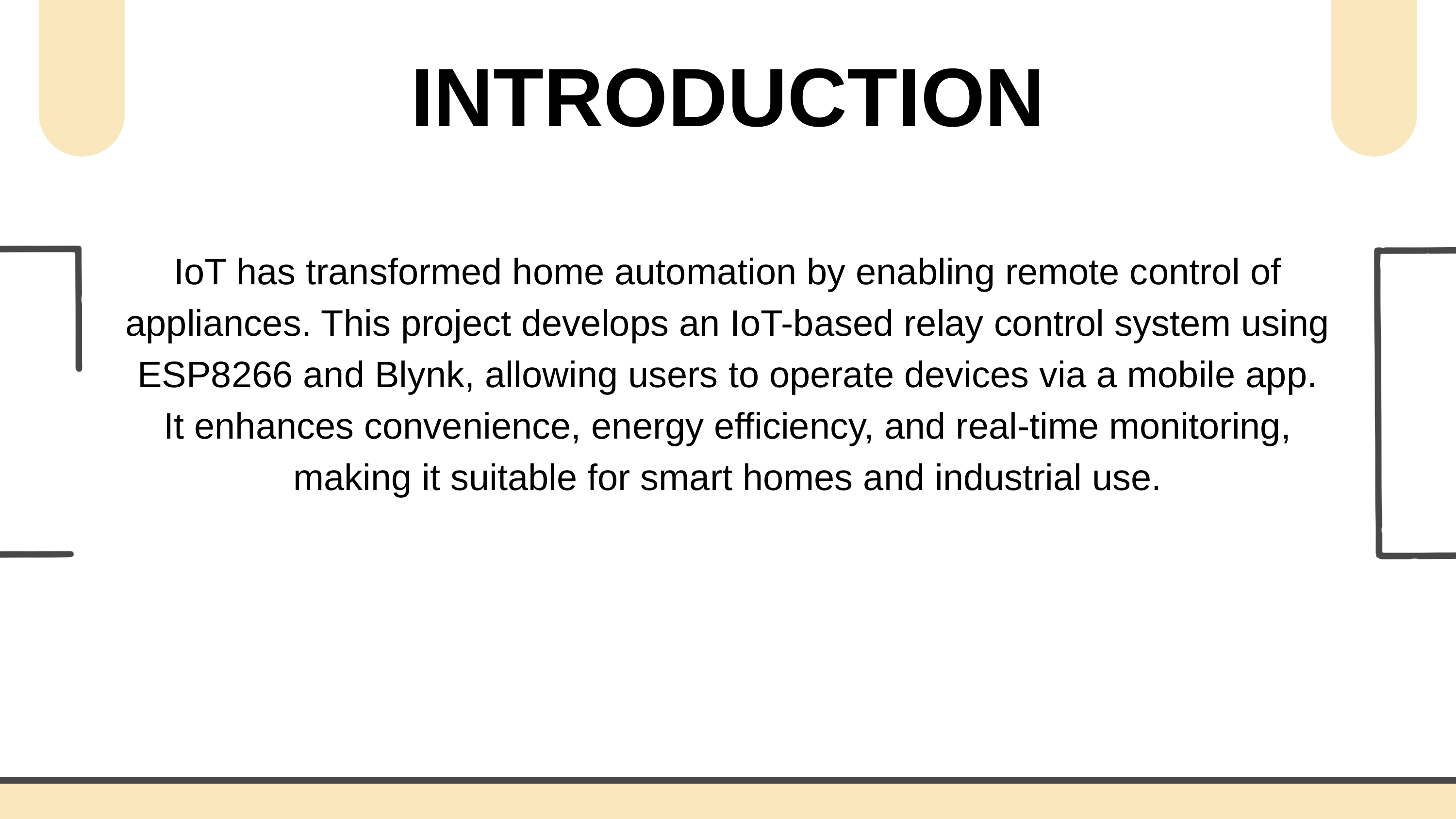

INTRODUCTION
IoT has transformed home automation by enabling remote control of appliances. This project develops an IoT-based relay control system using ESP8266 and Blynk, allowing users to operate devices via a mobile app. It enhances convenience, energy efficiency, and real-time monitoring, making it suitable for smart homes and industrial use.